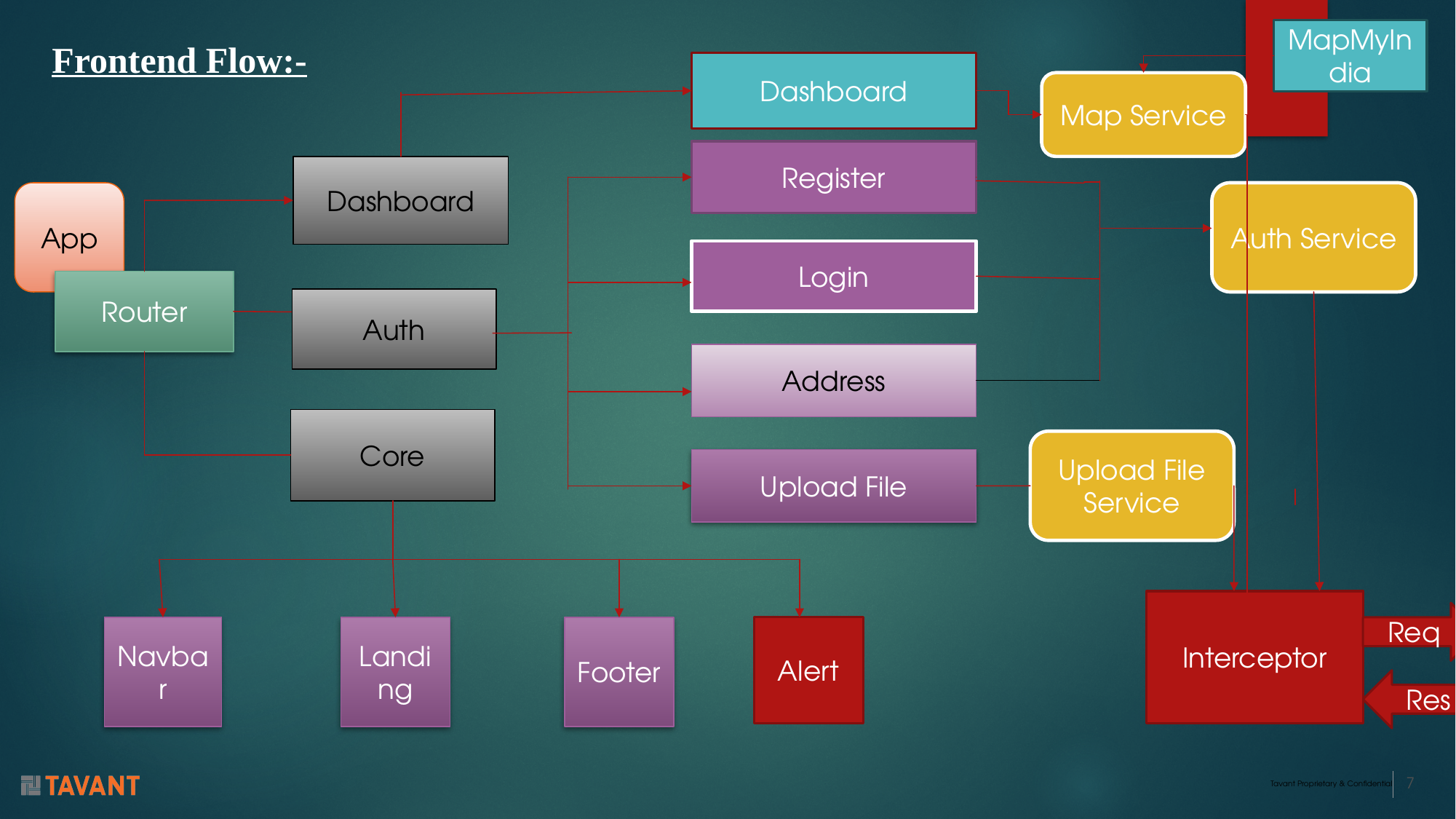

MapMyIndia
Frontend Flow:-
Dashboard
Map Service
Register
Dashboard
App
Auth Service
Login
Router
Auth
Address
Core
Upload File Service
Upload File
Interceptor
Req
Navbar
Landing
Footer
Alert
Res